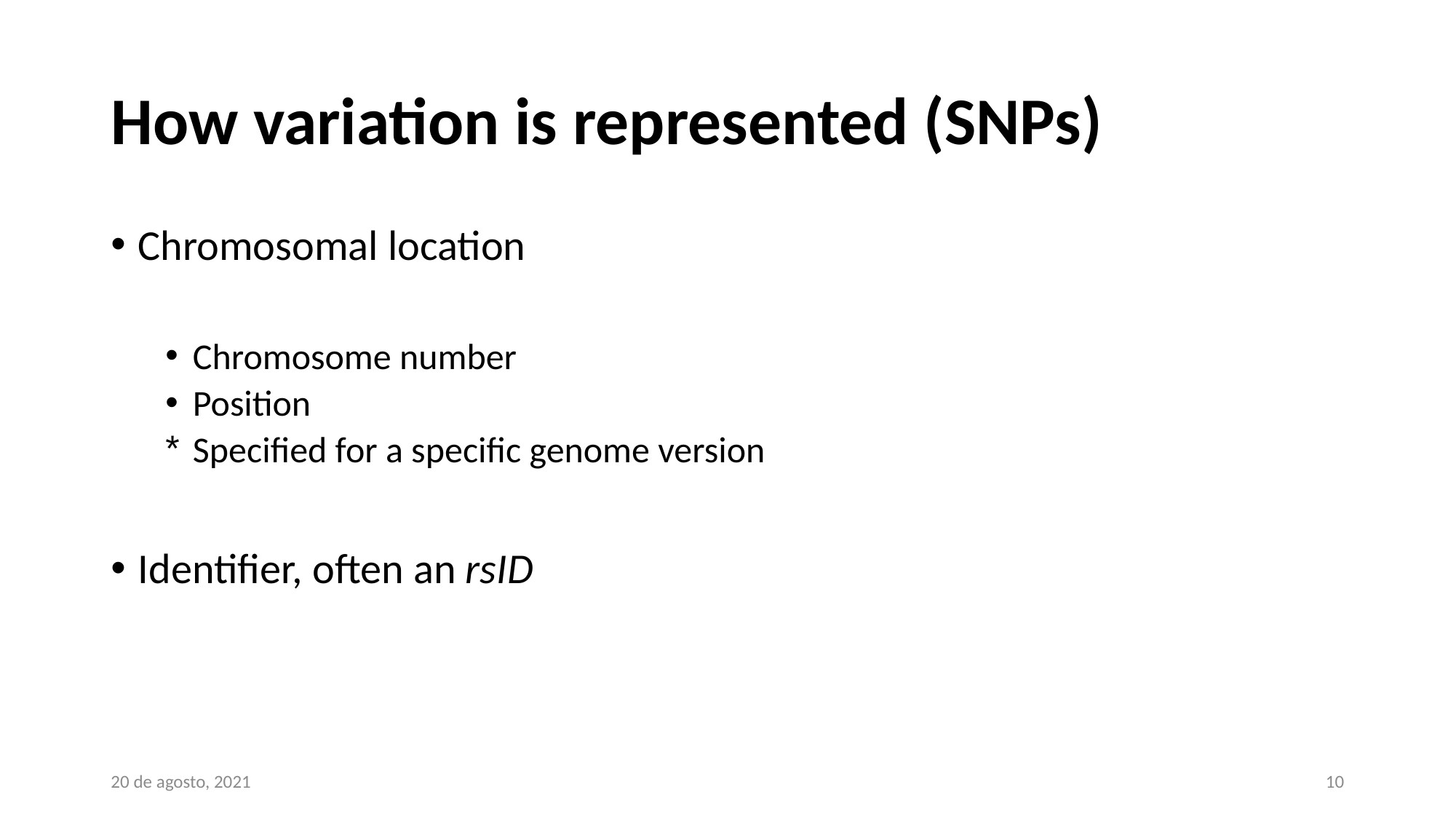

# How variation is represented (SNPs)
Chromosomal location

Chromosome number
Position
Specified for a specific genome version

Identifier, often an rsID
20 de agosto, 2021
10